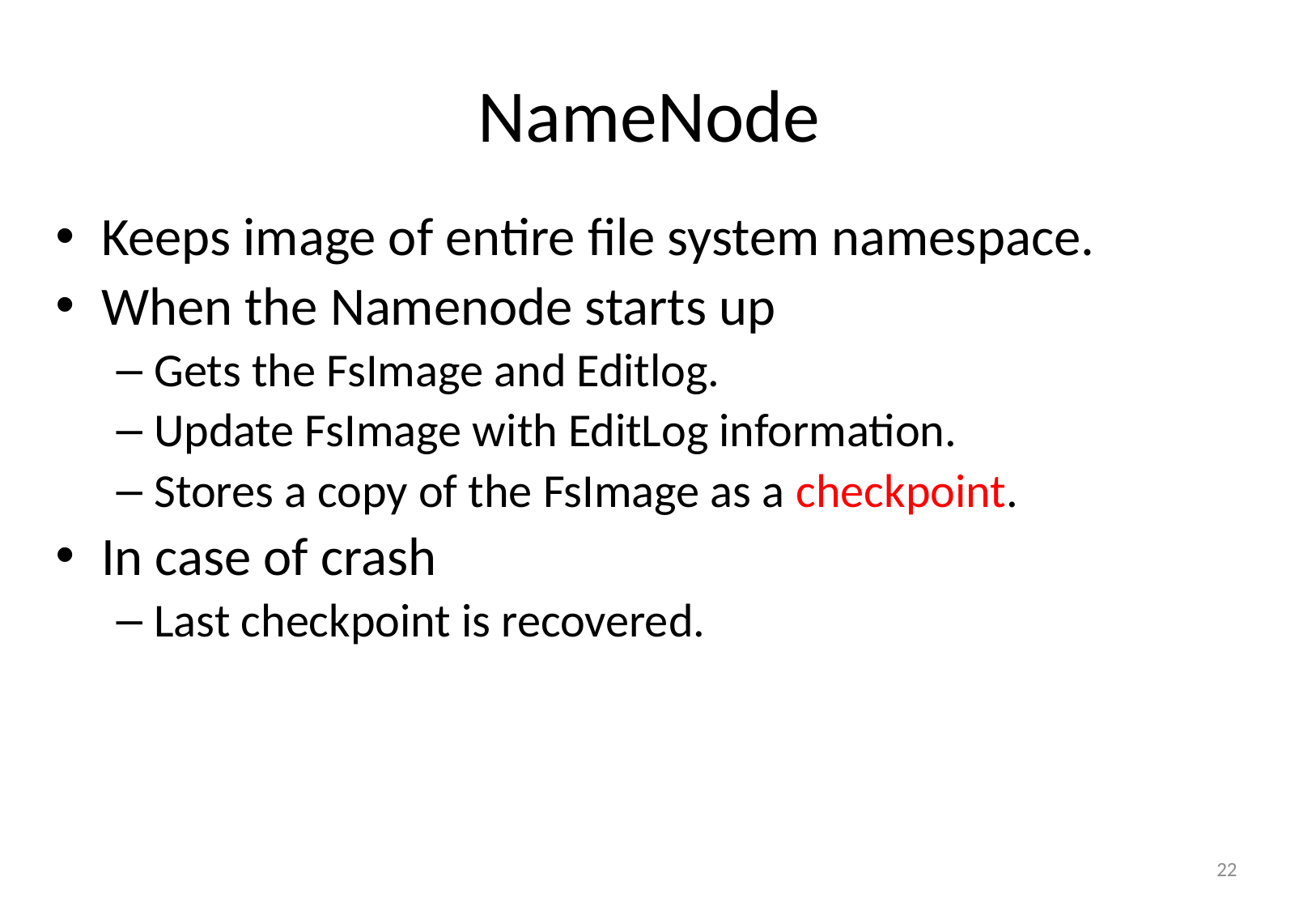

# NameNode
Keeps image of entire file system namespace.
When the Namenode starts up
Gets the FsImage and Editlog.
Update FsImage with EditLog information.
Stores a copy of the FsImage as a checkpoint.
In case of crash
Last checkpoint is recovered.
22